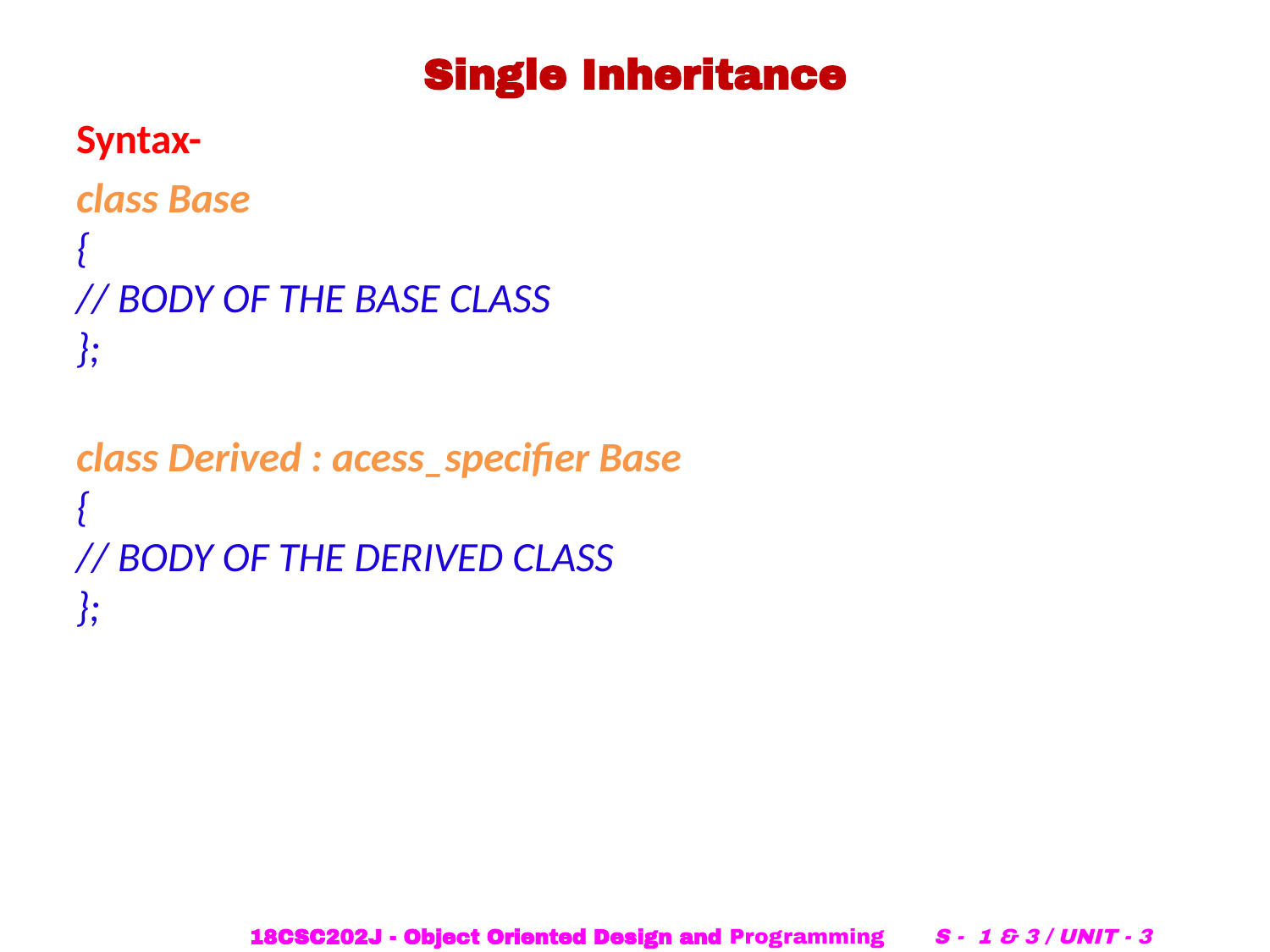

# Single Inheritance
Syntax-
class Base
{
// BODY OF THE BASE CLASS
};
class Derived : acess_specifier Base
{
// BODY OF THE DERIVED CLASS
};

18CSC202J - Object Oriented Design and Programming       S -  1 & 3 / UNIT - 3